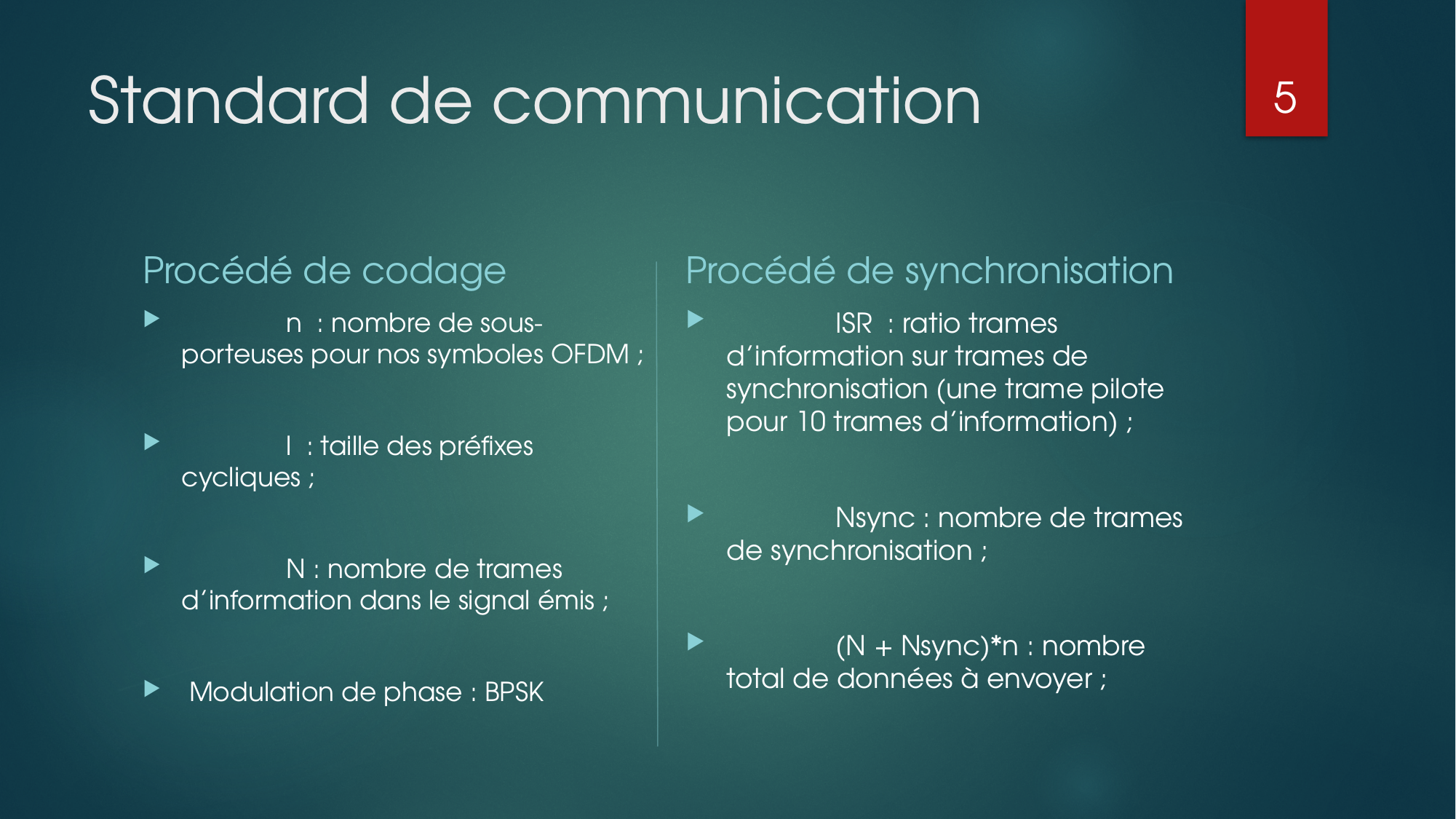

5
# Standard de communication
Procédé de codage
Procédé de synchronisation
	n  : nombre de sous-porteuses pour nos symboles OFDM ;

	l  : taille des préfixes cycliques ;

	N : nombre de trames d’information dans le signal émis ;

 Modulation de phase : BPSK

	ISR  : ratio trames d’information sur trames de synchronisation (une trame pilote pour 10 trames d’information) ;

	Nsync : nombre de trames de synchronisation ;

	(N + Nsync)*n : nombre total de données à envoyer ;